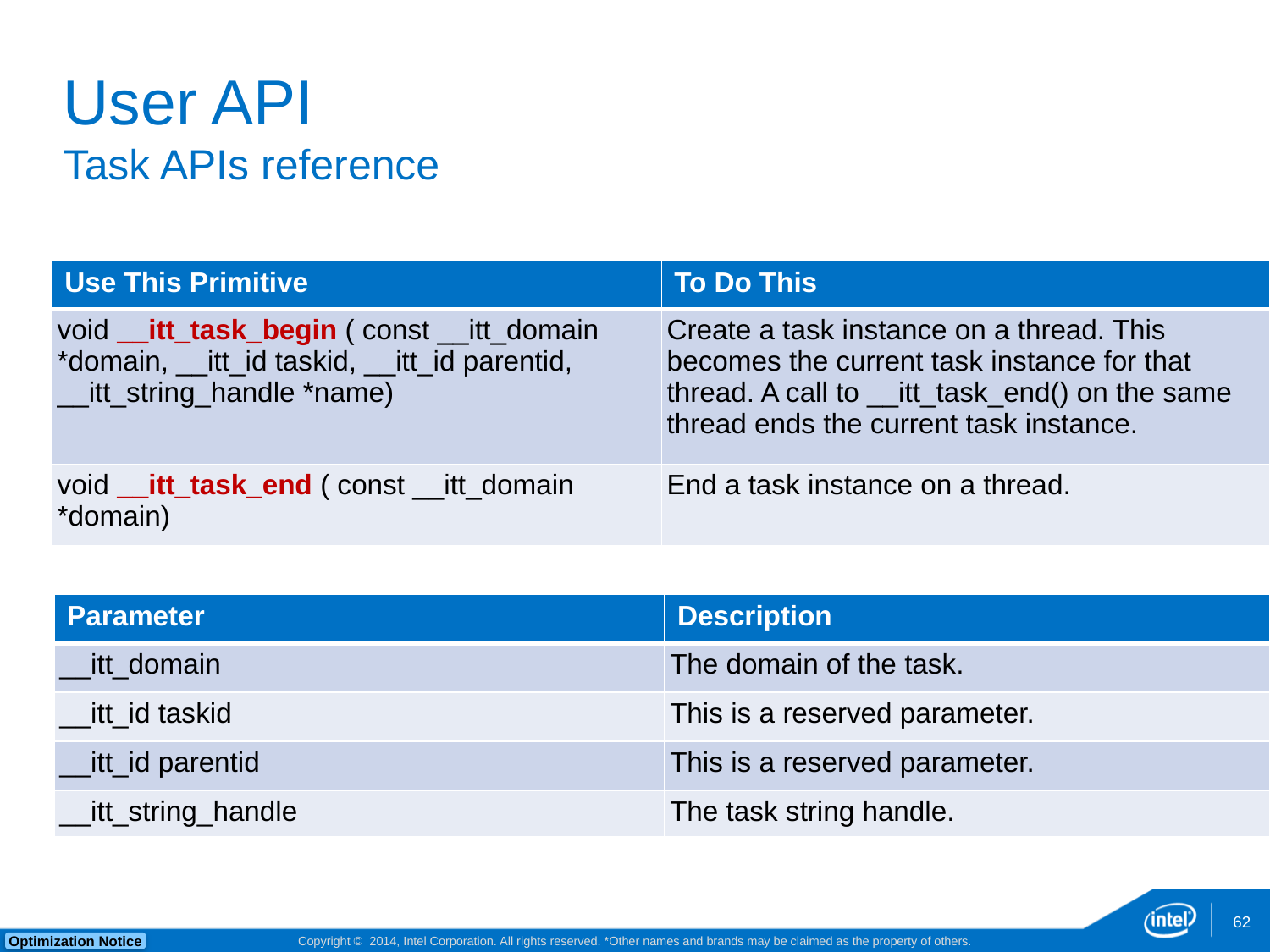

# User API Task APIs reference
| Use This Primitive | To Do This |
| --- | --- |
| void \_\_itt\_task\_begin ( const \_\_itt\_domain \*domain, \_\_itt\_id taskid, \_\_itt\_id parentid, \_\_itt\_string\_handle \*name) | Create a task instance on a thread. This becomes the current task instance for that thread. A call to \_\_itt\_task\_end() on the same thread ends the current task instance. |
| void \_\_itt\_task\_end ( const \_\_itt\_domain \*domain) | End a task instance on a thread. |
| Parameter | Description |
| --- | --- |
| \_\_itt\_domain | The domain of the task. |
| \_\_itt\_id taskid | This is a reserved parameter. |
| \_\_itt\_id parentid | This is a reserved parameter. |
| \_\_itt\_string\_handle | The task string handle. |
62